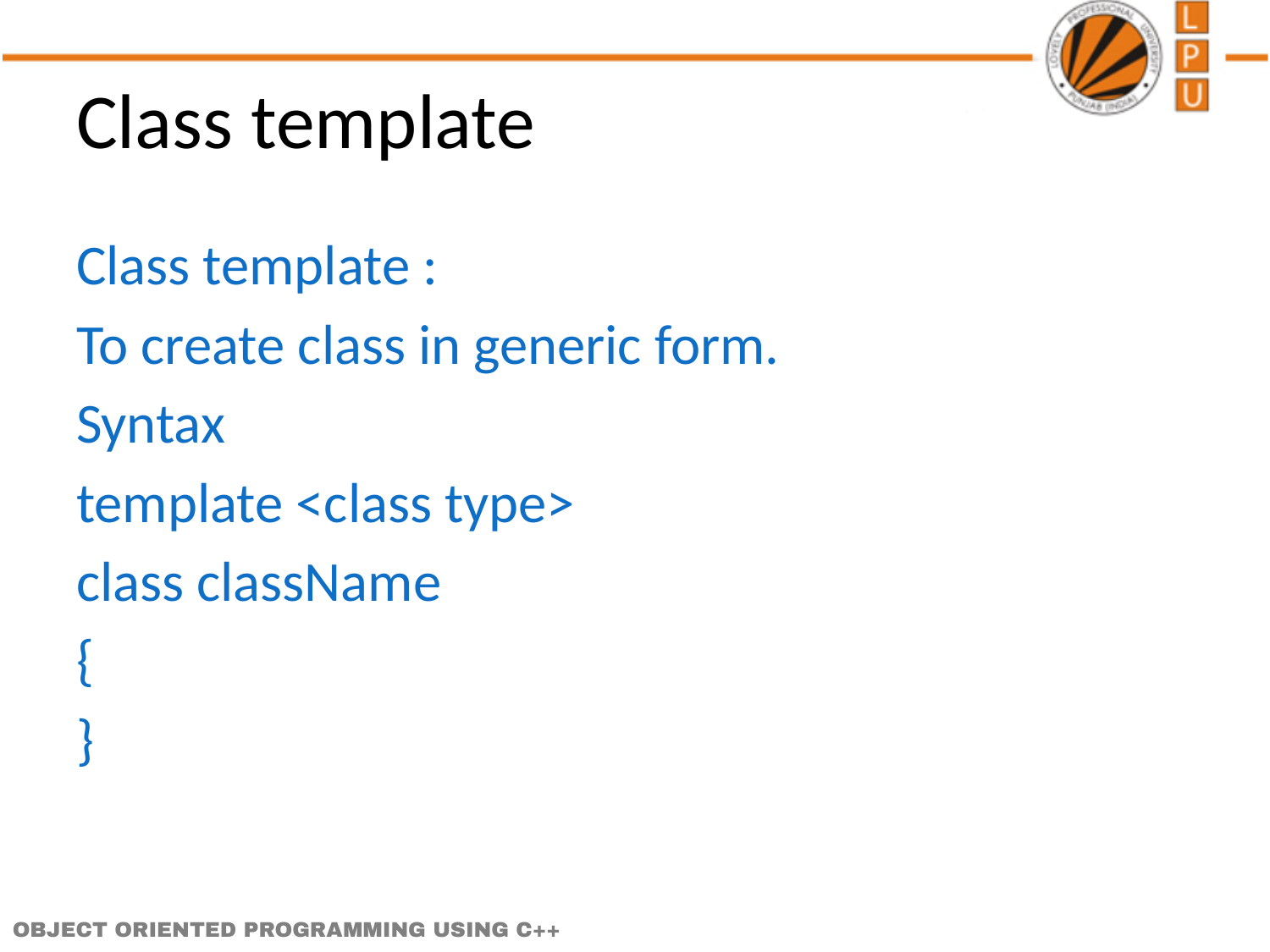

# Class template
Class template :
To create class in generic form.
Syntax
template <class type>
class className
{
}